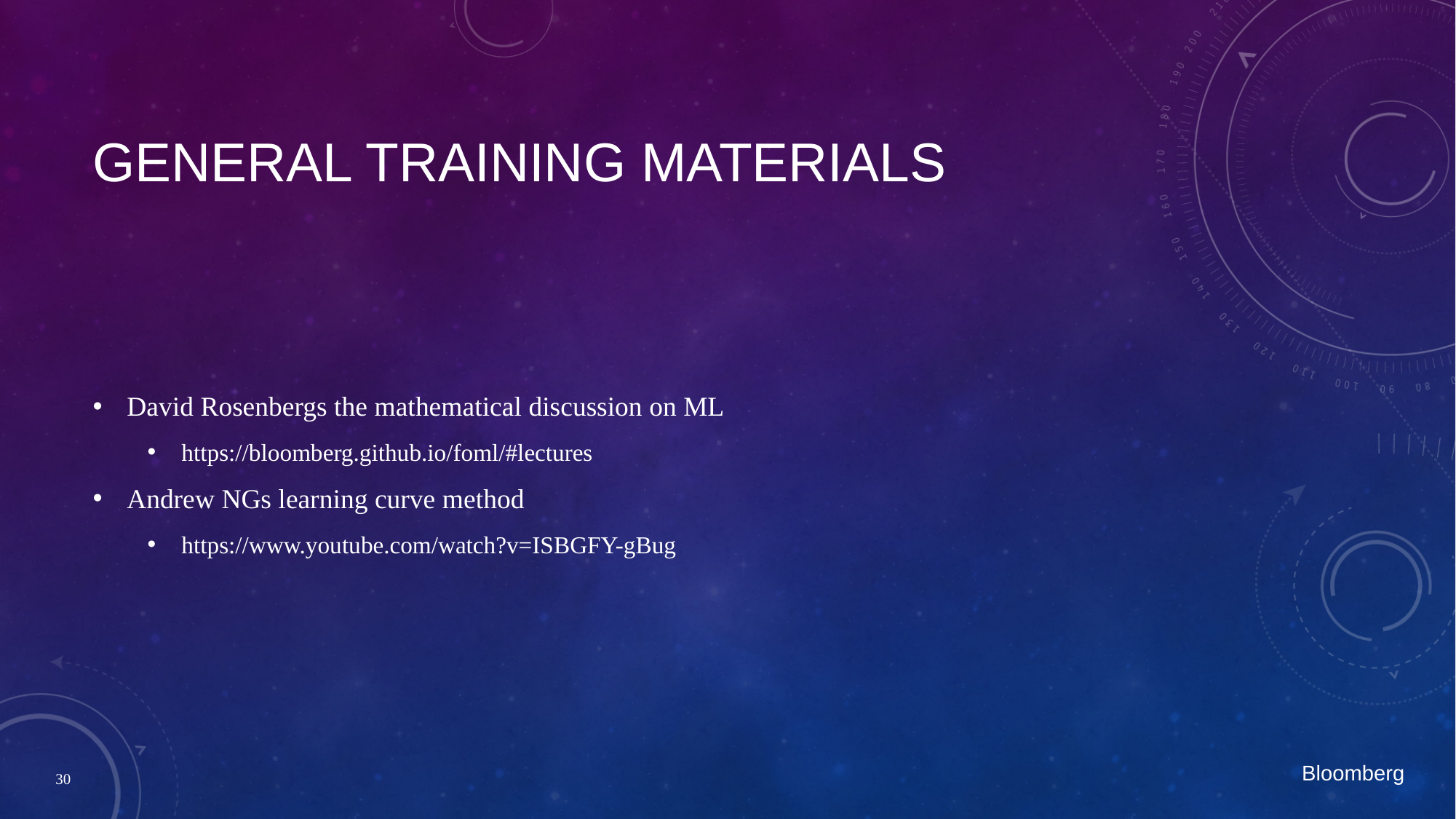

# General training materials
David Rosenbergs the mathematical discussion on ML
https://bloomberg.github.io/foml/#lectures
Andrew NGs learning curve method
https://www.youtube.com/watch?v=ISBGFY-gBug
30